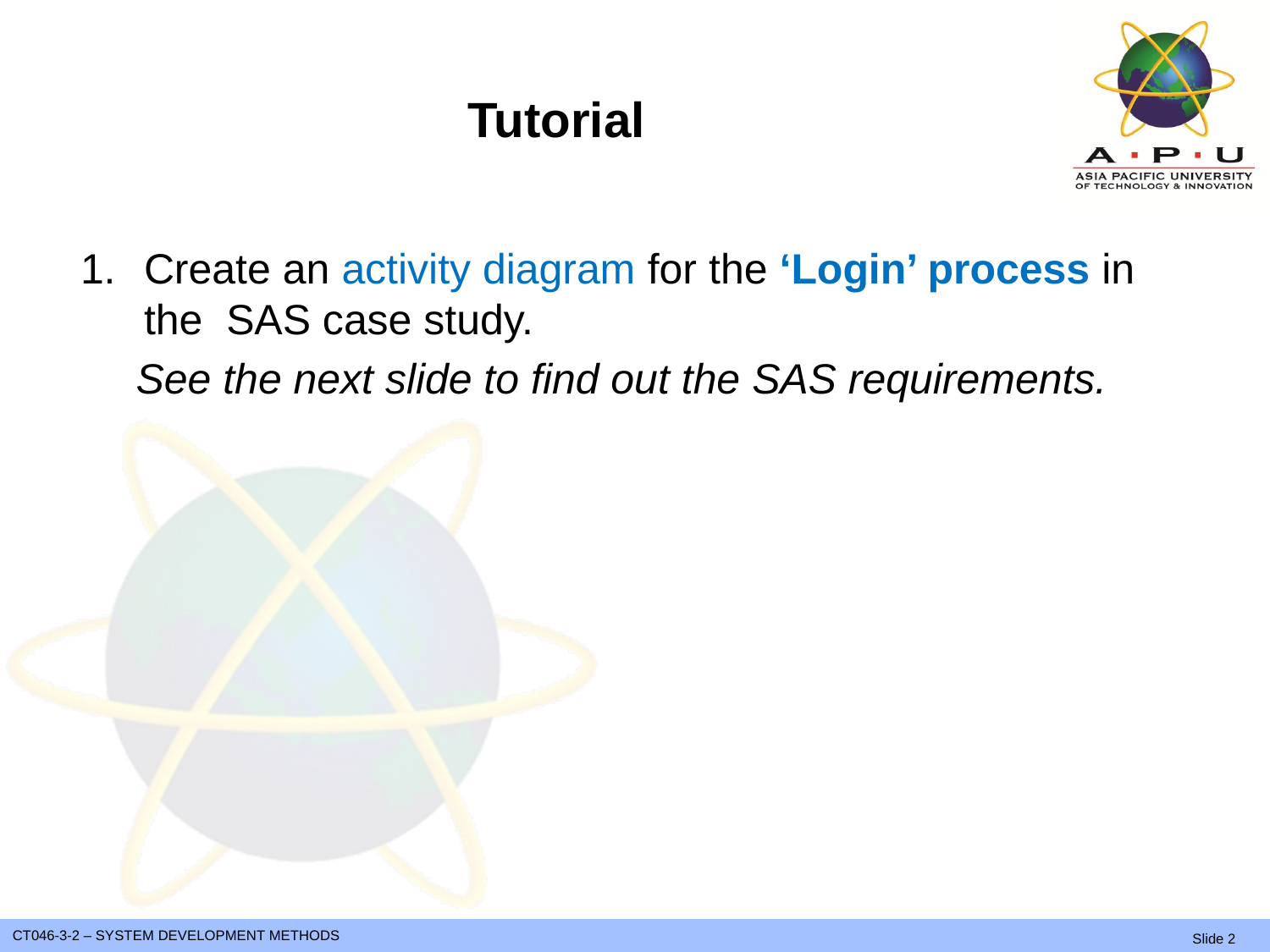

# Tutorial
Create an activity diagram for the ‘Login’ process in the  SAS case study.
See the next slide to find out the SAS requirements.